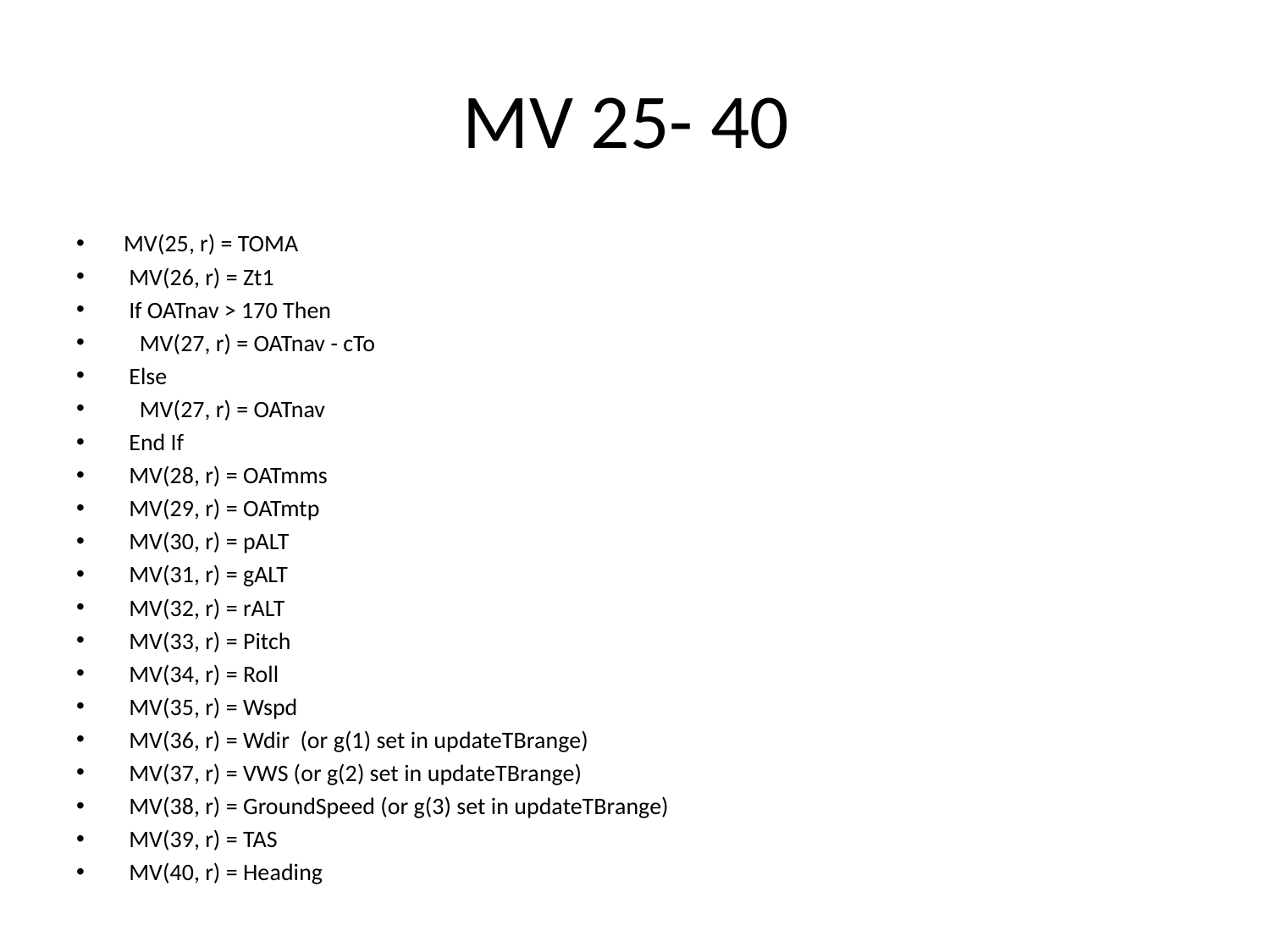

# MV 25- 40
 MV(25, r) = TOMA
  MV(26, r) = Zt1
  If OATnav > 170 Then
    MV(27, r) = OATnav - cTo
  Else
    MV(27, r) = OATnav
  End If
  MV(28, r) = OATmms
  MV(29, r) = OATmtp
  MV(30, r) = pALT
  MV(31, r) = gALT
  MV(32, r) = rALT
  MV(33, r) = Pitch
  MV(34, r) = Roll
  MV(35, r) = Wspd
  MV(36, r) = Wdir  (or g(1) set in updateTBrange)
  MV(37, r) = VWS (or g(2) set in updateTBrange)
  MV(38, r) = GroundSpeed (or g(3) set in updateTBrange)
  MV(39, r) = TAS
  MV(40, r) = Heading